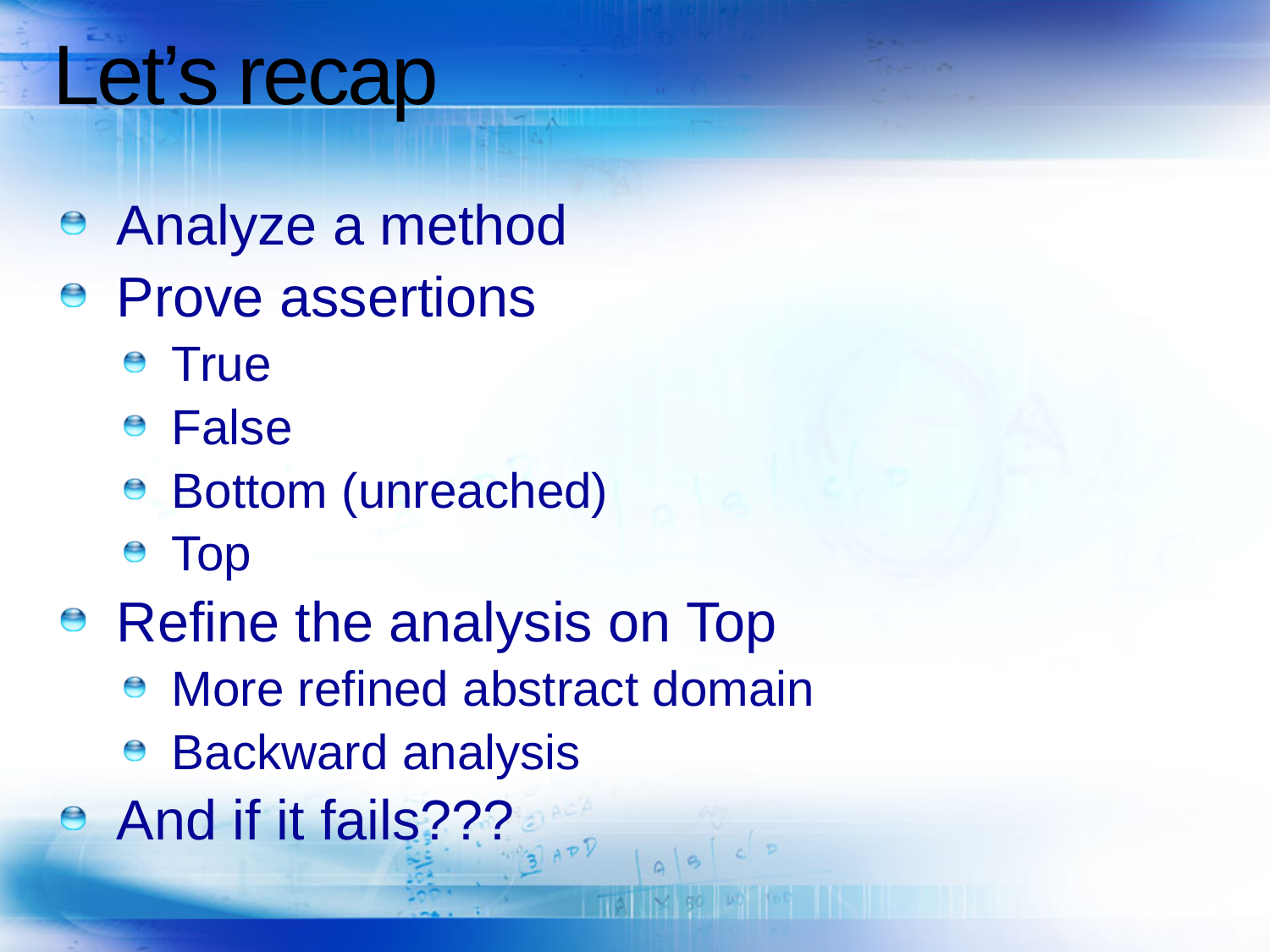

# Let’s recap
Analyze a method
Prove assertions
True
False
Bottom (unreached)
Top
Refine the analysis on Top
More refined abstract domain
Backward analysis
And if it fails???